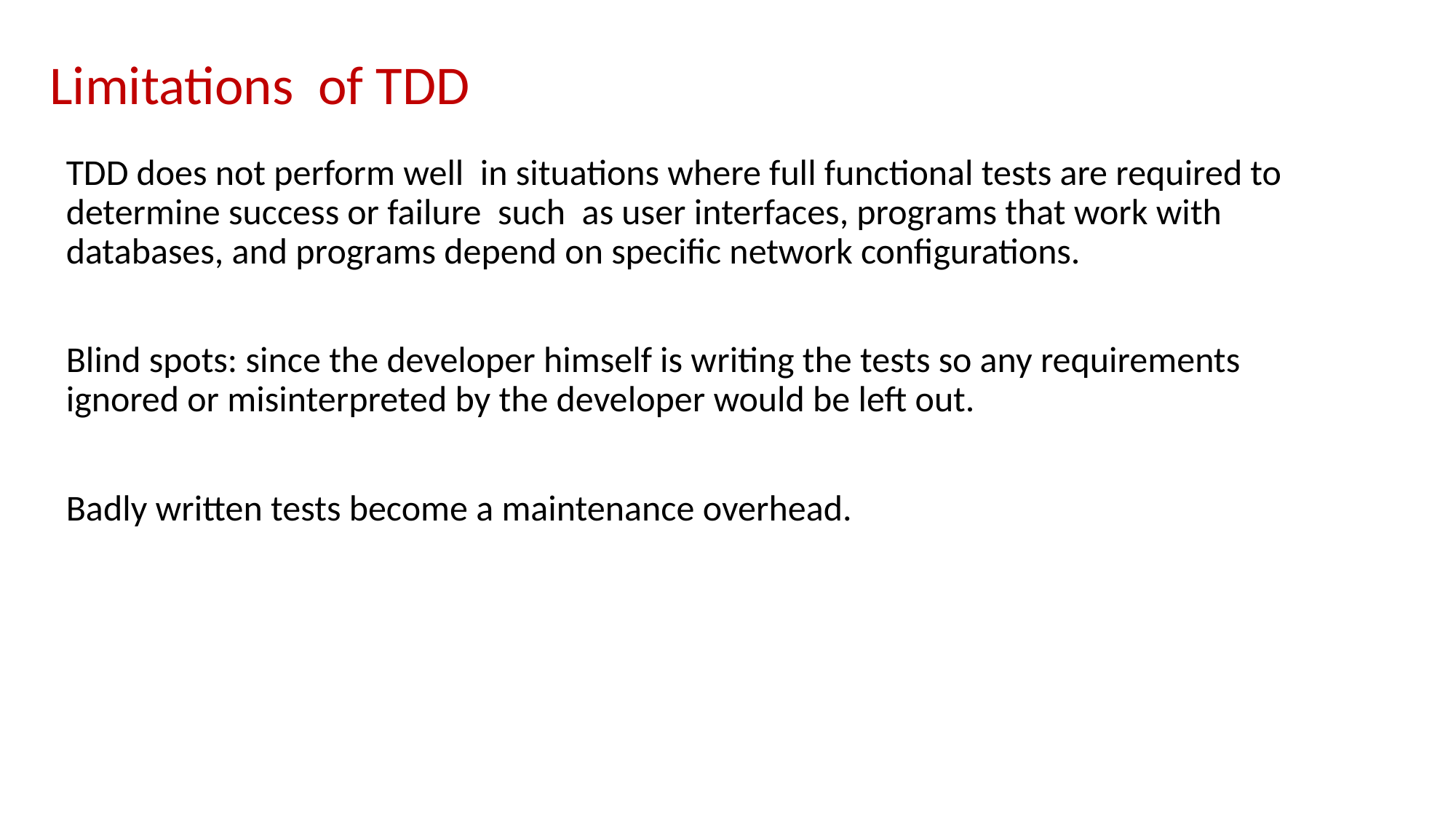

# Limitations  of TDD
TDD does not perform well  in situations where full functional tests are required to determine success or failure  such  as user interfaces, programs that work with databases, and programs depend on specific network configurations.

Blind spots: since the developer himself is writing the tests so any requirements ignored or misinterpreted by the developer would be left out.

Badly written tests become a maintenance overhead.